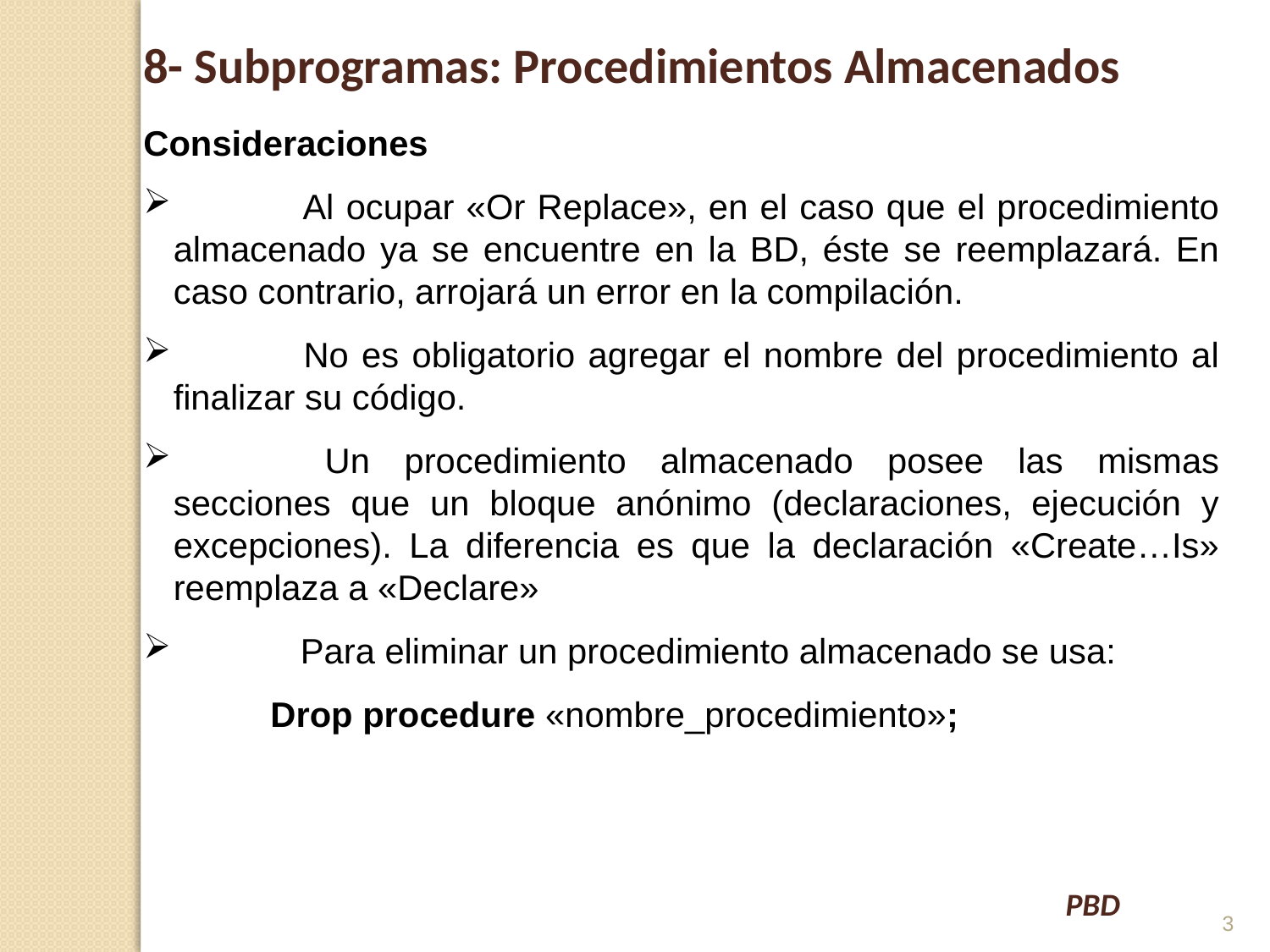

8- Subprogramas: Procedimientos Almacenados
Consideraciones
 	Al ocupar «Or Replace», en el caso que el procedimiento almacenado ya se encuentre en la BD, éste se reemplazará. En caso contrario, arrojará un error en la compilación.
 	No es obligatorio agregar el nombre del procedimiento al finalizar su código.
 	Un procedimiento almacenado posee las mismas secciones que un bloque anónimo (declaraciones, ejecución y excepciones). La diferencia es que la declaración «Create…Is» reemplaza a «Declare»
 	Para eliminar un procedimiento almacenado se usa:
Drop procedure «nombre_procedimiento»;

3
PBD